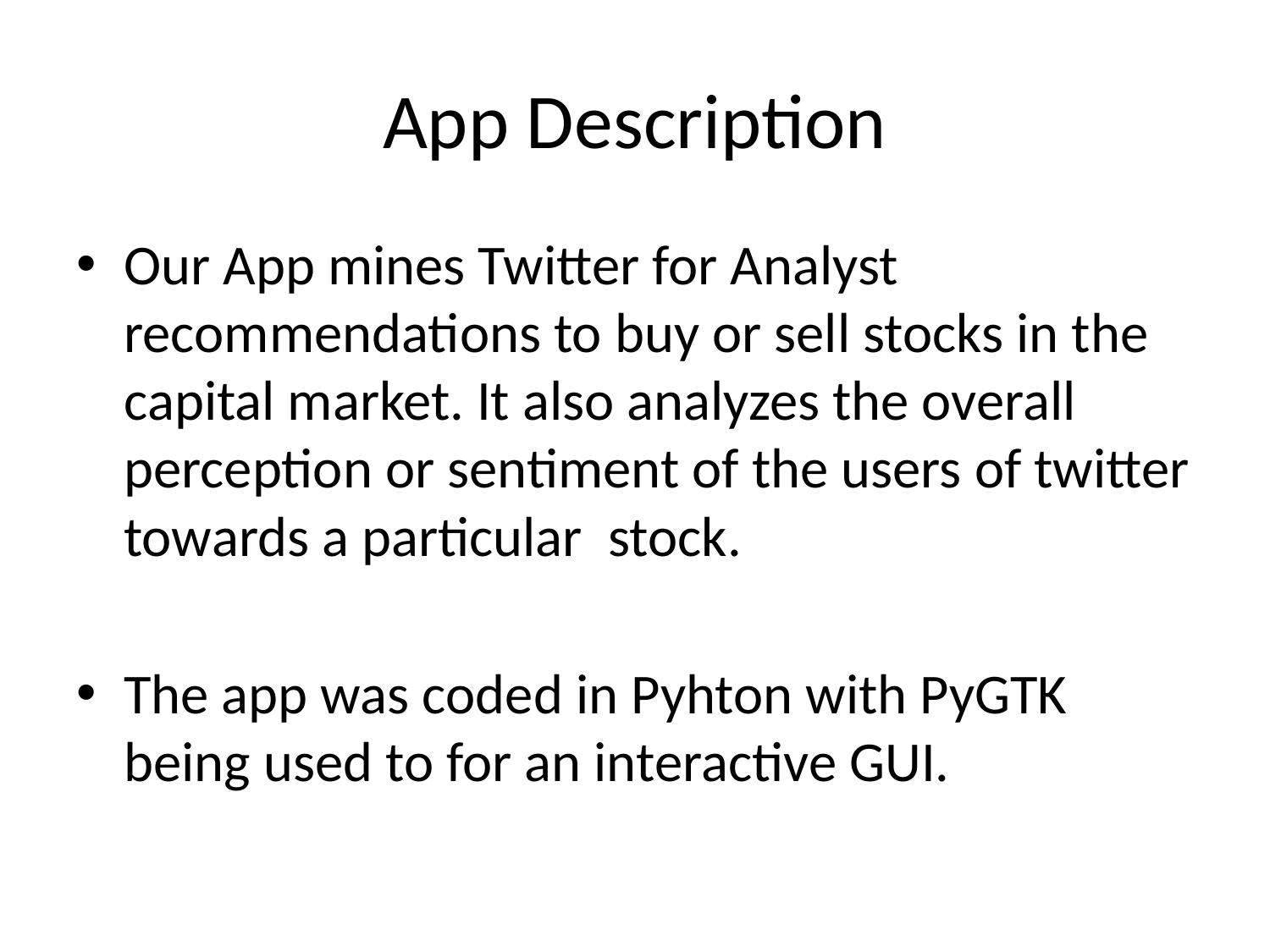

# App Description
Our App mines Twitter for Analyst recommendations to buy or sell stocks in the capital market. It also analyzes the overall perception or sentiment of the users of twitter towards a particular  stock.

The app was coded in Pyhton with PyGTK being used to for an interactive GUI.